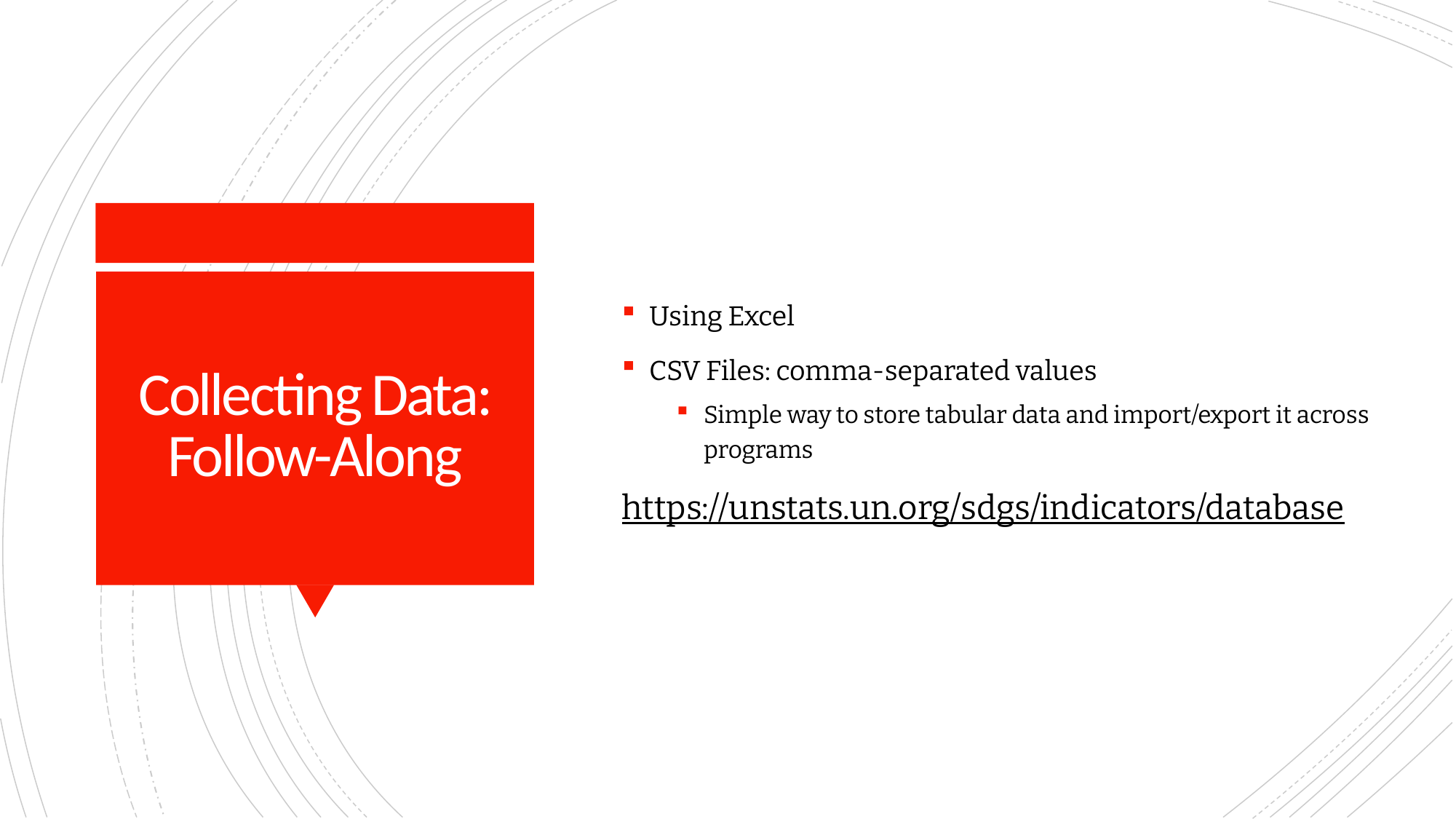

Using Excel
CSV Files: comma-separated values
Simple way to store tabular data and import/export it across programs
https://unstats.un.org/sdgs/indicators/database
# Collecting Data: Follow-Along